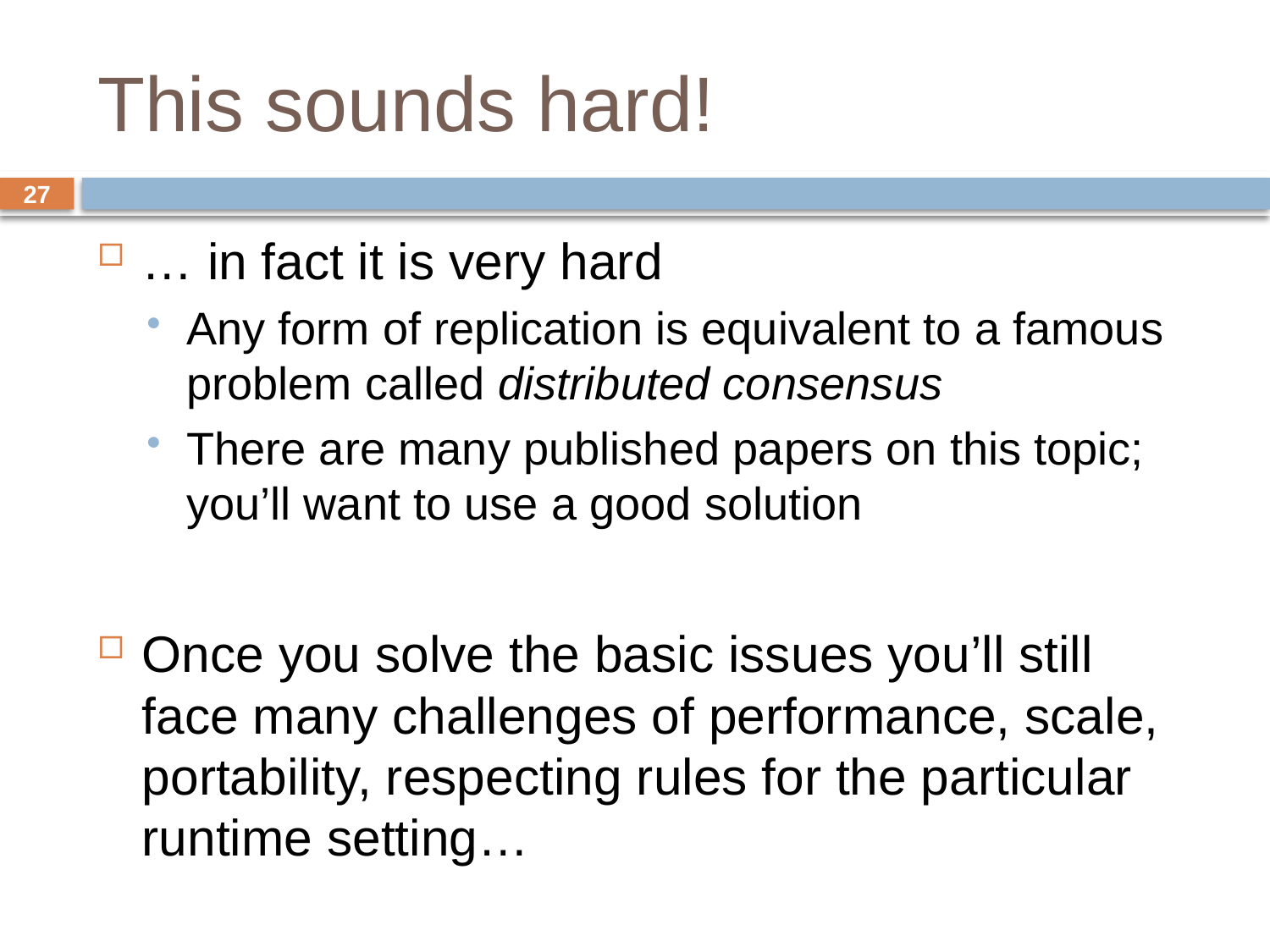

# This sounds hard!
27
… in fact it is very hard
Any form of replication is equivalent to a famous problem called distributed consensus
There are many published papers on this topic; you’ll want to use a good solution

Once you solve the basic issues you’ll still face many challenges of performance, scale, portability, respecting rules for the particular runtime setting…